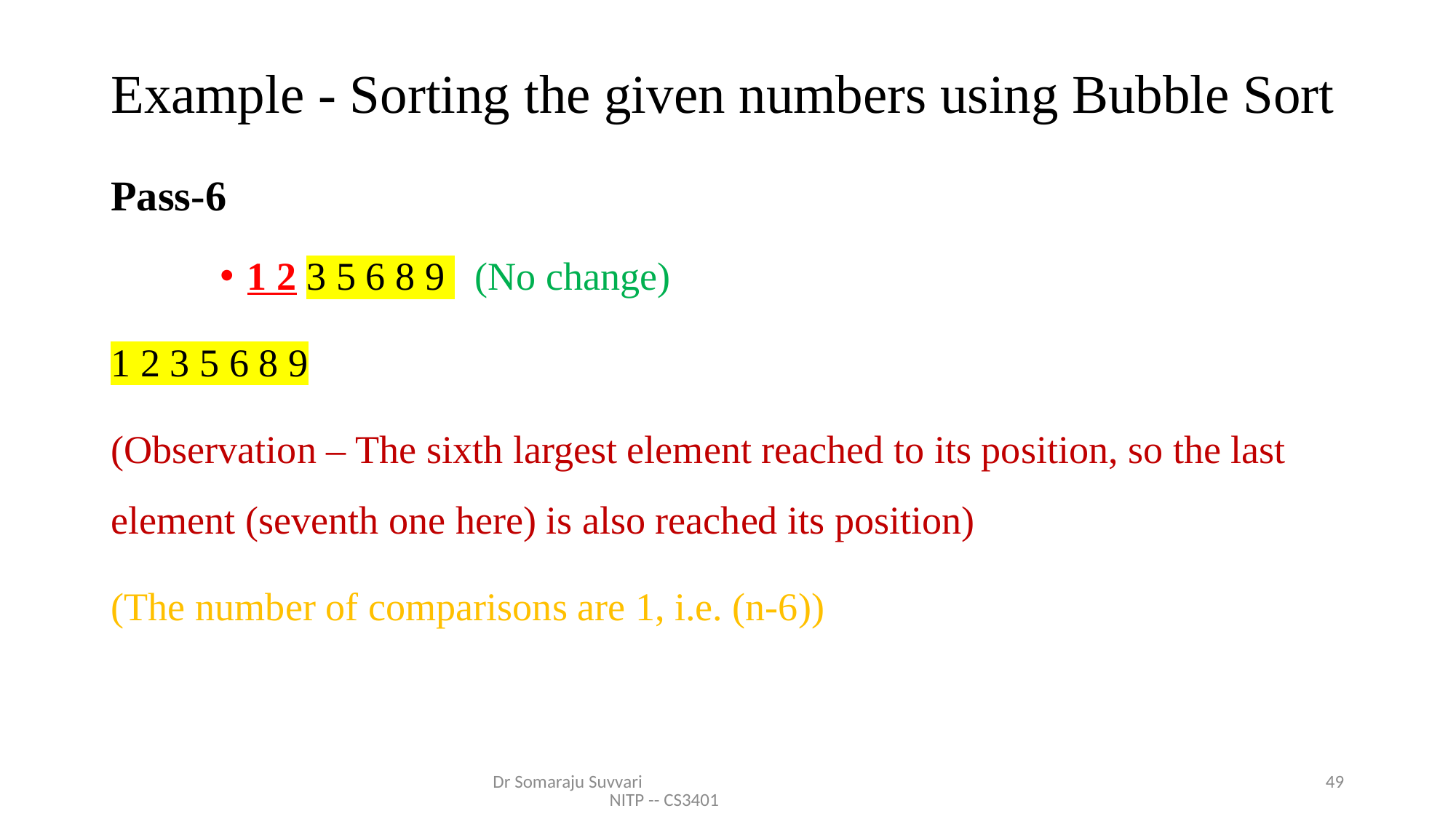

# Example - Sorting the given numbers using Bubble Sort
Pass-6
1 2 3 5 6 8 9   (No change)
1 2 3 5 6 8 9
(Observation – The sixth largest element reached to its position, so the last element (seventh one here) is also reached its position)
(The number of comparisons are 1, i.e. (n-6))

Dr Somaraju Suvvari                                                                                                        NITP -- CS3401
49